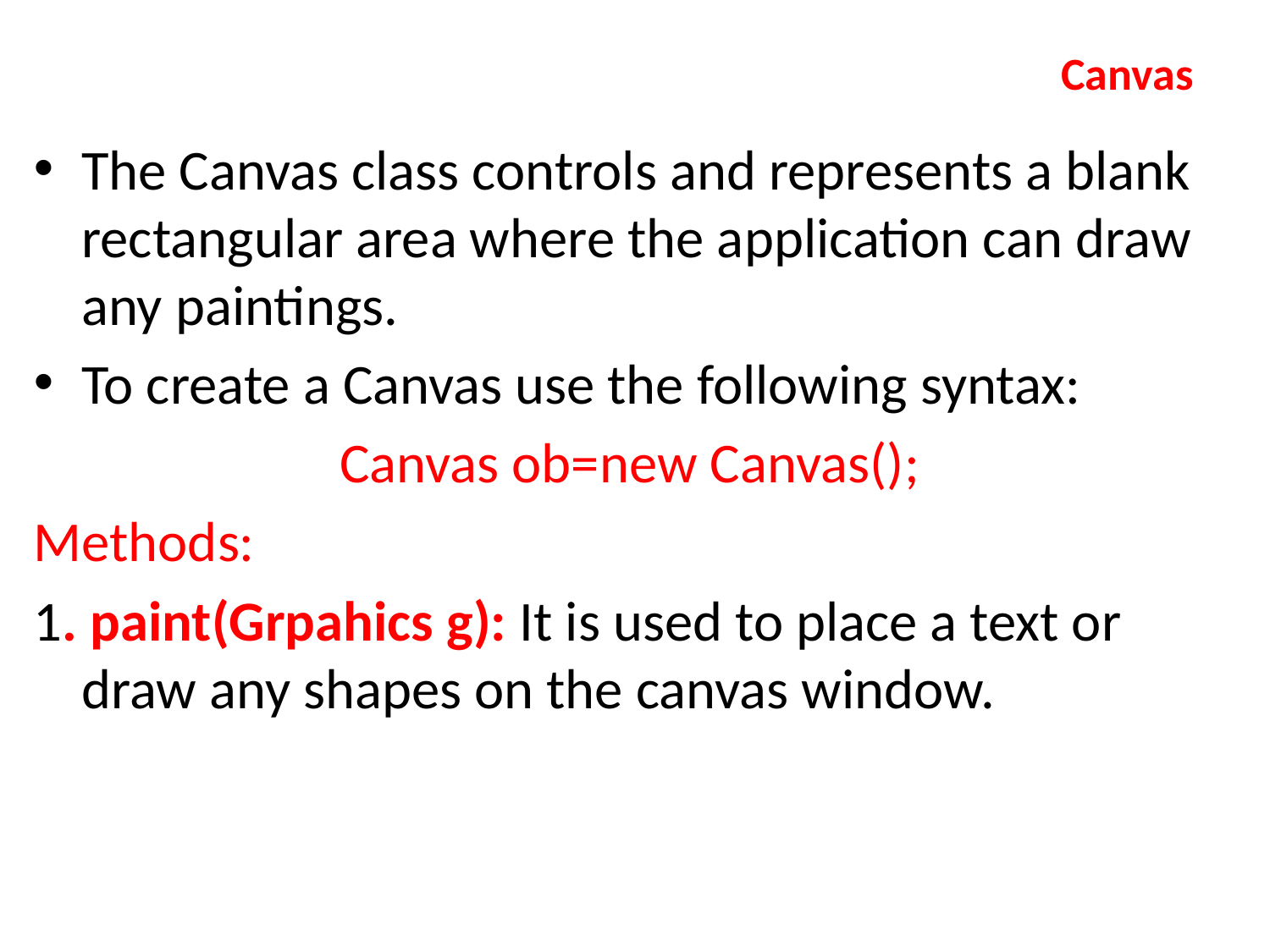

# Canvas
The Canvas class controls and represents a blank rectangular area where the application can draw any paintings.
To create a Canvas use the following syntax:
Canvas ob=new Canvas();
Methods:
1. paint(Grpahics g): It is used to place a text or draw any shapes on the canvas window.